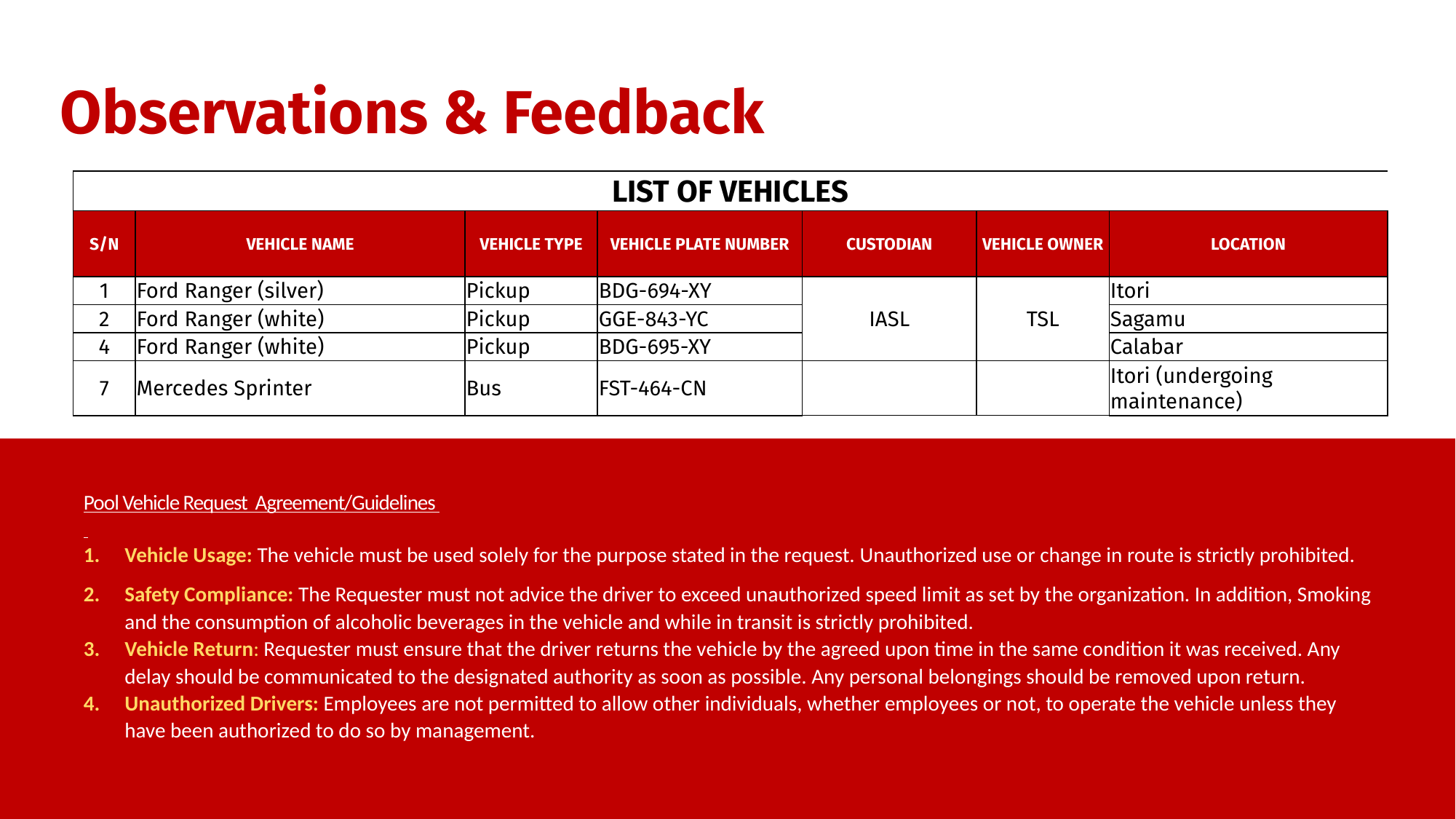

Observations & Feedback
| LIST OF VEHICLES |  |  |  |  |  |  |
| --- | --- | --- | --- | --- | --- | --- |
| S/N | VEHICLE NAME | VEHICLE TYPE | VEHICLE PLATE NUMBER | CUSTODIAN | VEHICLE OWNER | LOCATION |
| 1 | Ford Ranger (silver) | Pickup | BDG-694-XY | IASL | TSL | Itori |
| 2 | Ford Ranger (white) | Pickup | GGE-843-YC |  |  | Sagamu |
| 4 | Ford Ranger (white) | Pickup | BDG-695-XY |  |  | Calabar |
| 7 | Mercedes Sprinter | Bus | FST-464-CN |  |  | Itori (undergoing maintenance) |

Pool Vehicle Request  Agreement/Guidelines

Vehicle Usage: The vehicle must be used solely for the purpose stated in the request. Unauthorized use or change in route is strictly prohibited.
Safety Compliance: The Requester must not advice the driver to exceed unauthorized speed limit as set by the organization. In addition, Smoking and the consumption of alcoholic beverages in the vehicle and while in transit is strictly prohibited.
Vehicle Return: Requester must ensure that the driver returns the vehicle by the agreed upon time in the same condition it was received. Any delay should be communicated to the designated authority as soon as possible. Any personal belongings should be removed upon return.
Unauthorized Drivers: Employees are not permitted to allow other individuals, whether employees or not, to operate the vehicle unless they have been authorized to do so by management.